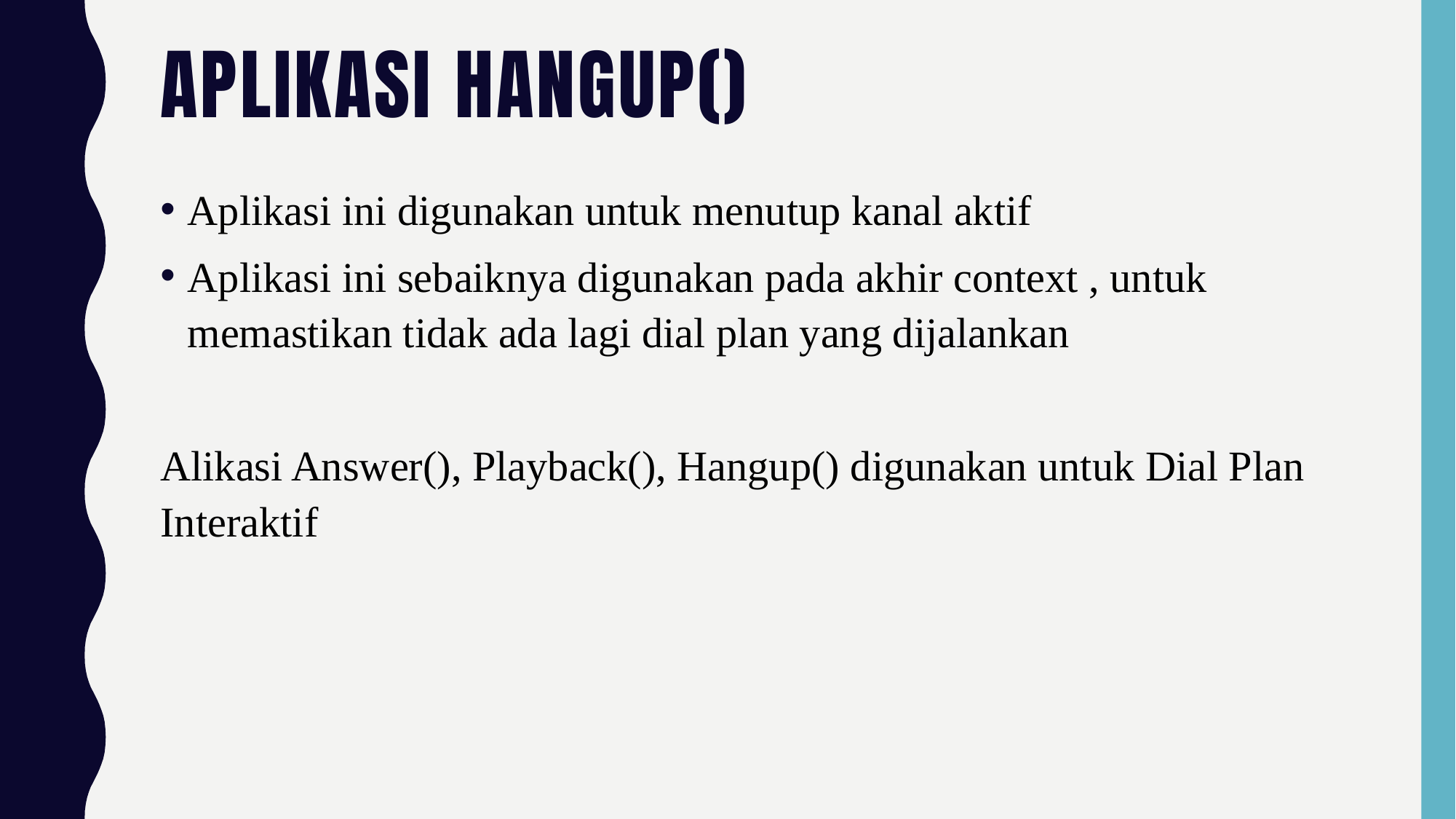

# Aplikasi hangup()
Aplikasi ini digunakan untuk menutup kanal aktif
Aplikasi ini sebaiknya digunakan pada akhir context , untuk memastikan tidak ada lagi dial plan yang dijalankan

Alikasi Answer(), Playback(), Hangup() digunakan untuk Dial Plan Interaktif